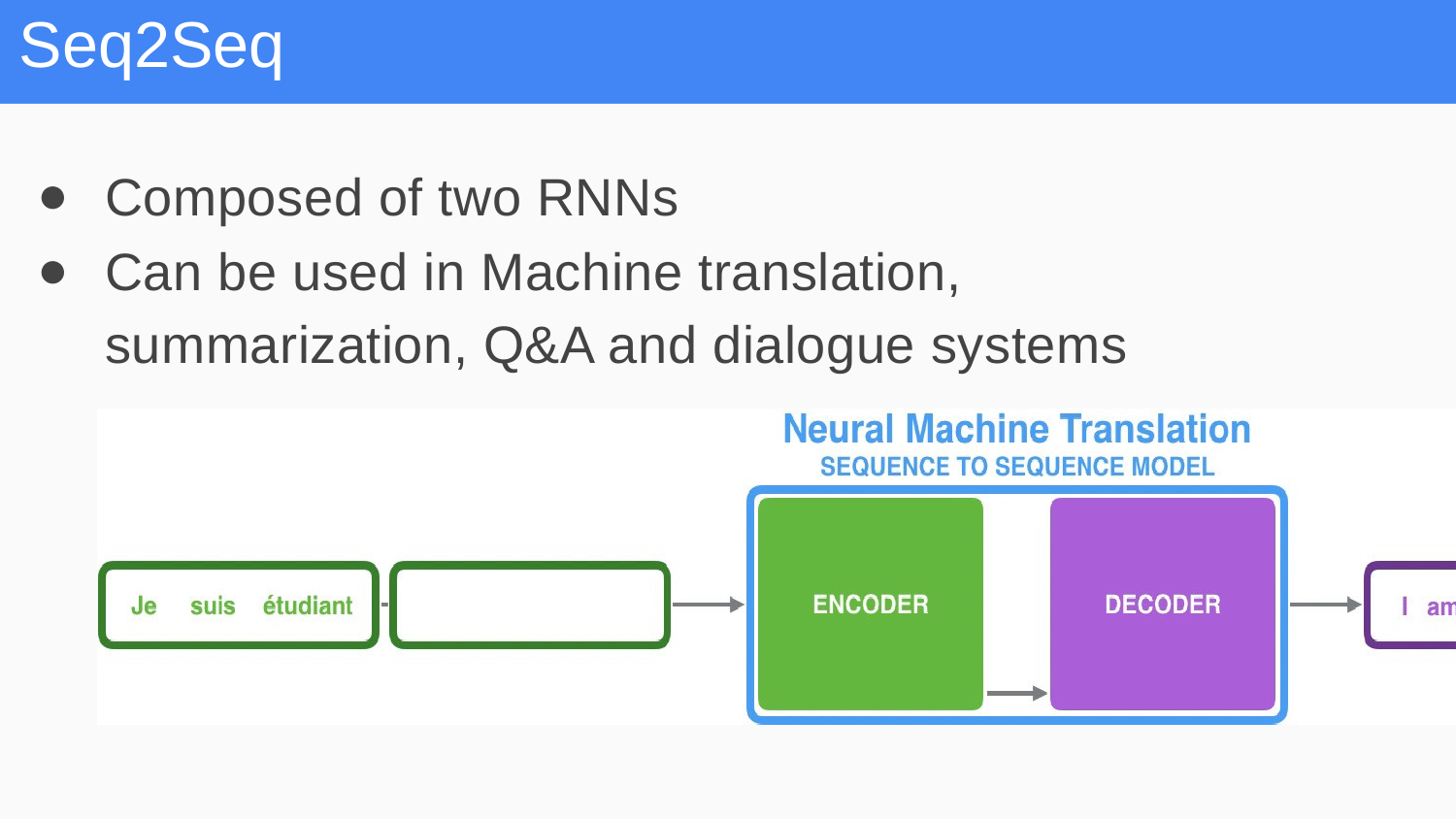

# Seq2Seq
Composed of two RNNs
Can be used in Machine translation, summarization, Q&A and dialogue systems